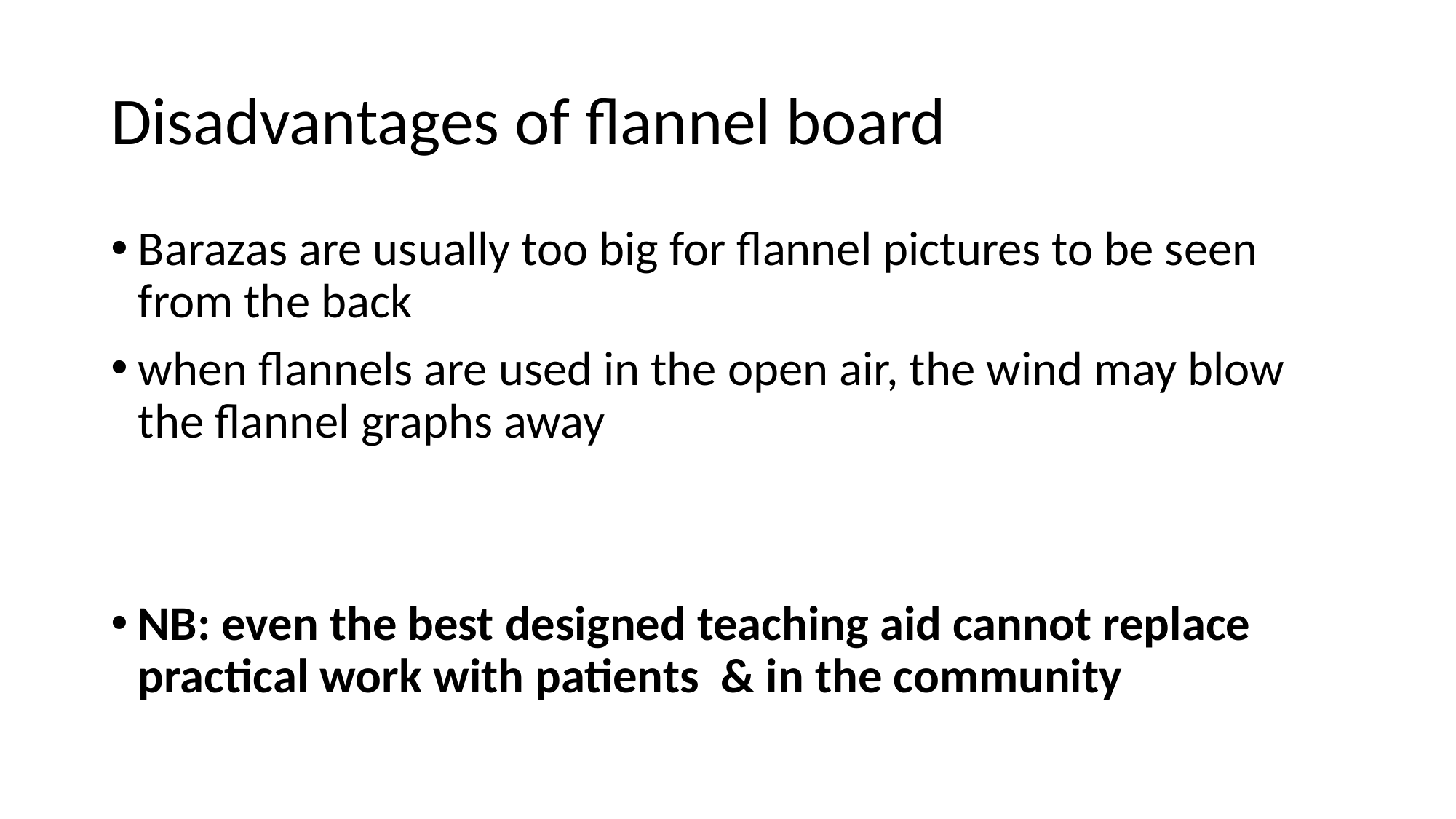

# Disadvantages of flannel board
Barazas are usually too big for flannel pictures to be seen from the back
when flannels are used in the open air, the wind may blow the flannel graphs away

NB: even the best designed teaching aid cannot replace practical work with patients  & in the community